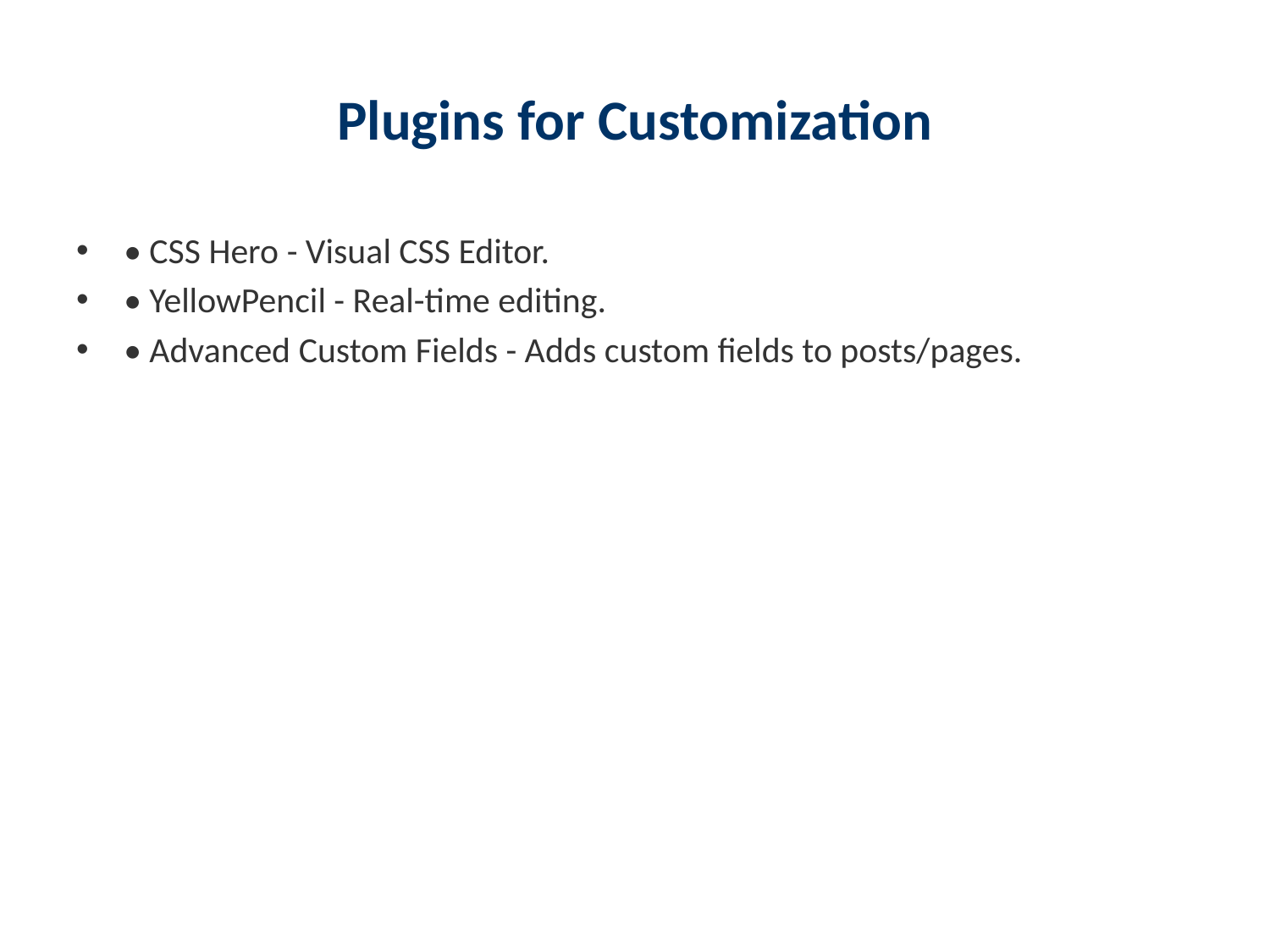

# Plugins for Customization
• CSS Hero - Visual CSS Editor.
• YellowPencil - Real-time editing.
• Advanced Custom Fields - Adds custom fields to posts/pages.